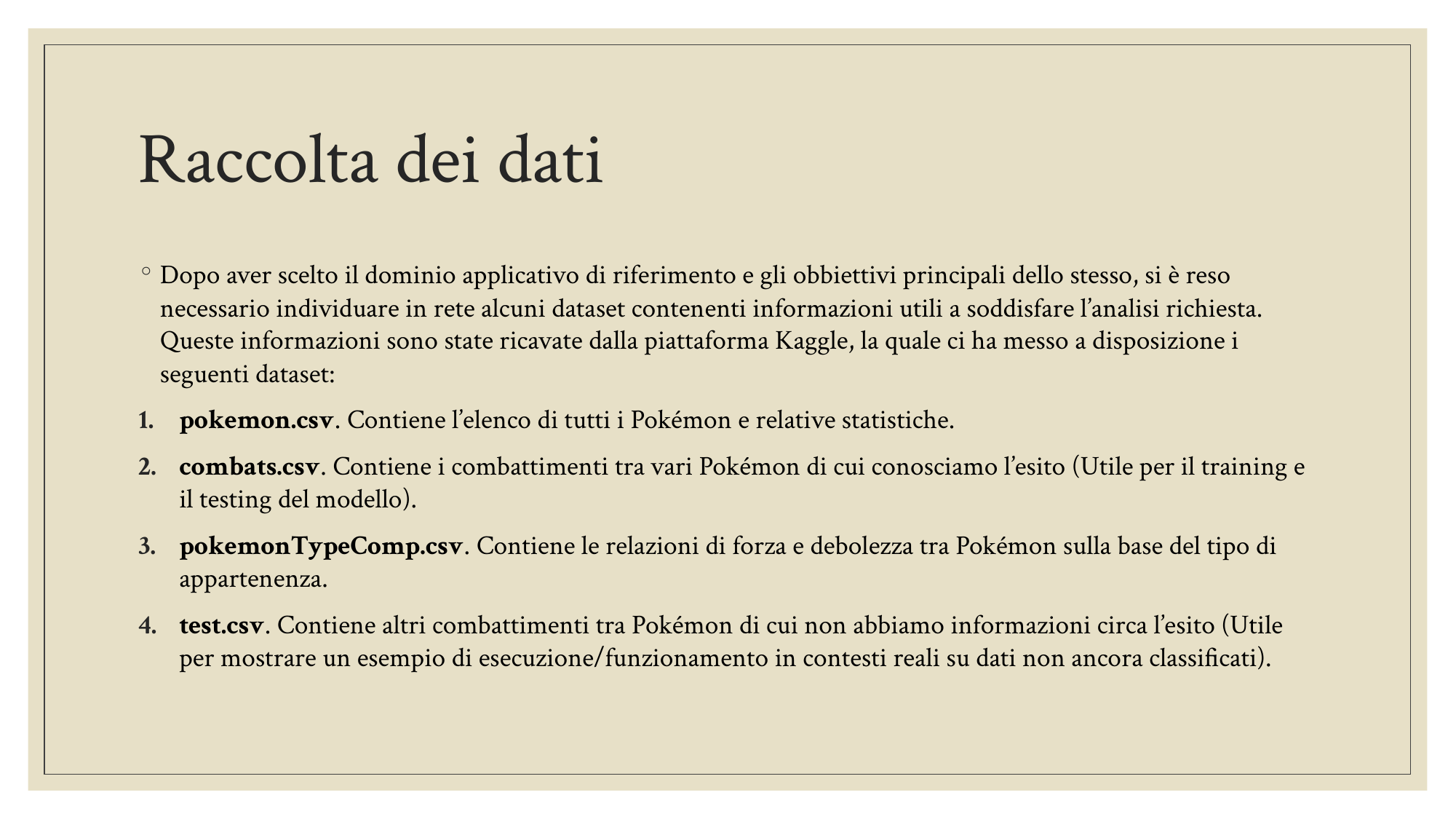

# Raccolta dei dati
Dopo aver scelto il dominio applicativo di riferimento e gli obbiettivi principali dello stesso, si è reso necessario individuare in rete alcuni dataset contenenti informazioni utili a soddisfare l’analisi richiesta. Queste informazioni sono state ricavate dalla piattaforma Kaggle, la quale ci ha messo a disposizione i seguenti dataset:
pokemon.csv. Contiene l’elenco di tutti i Pokémon e relative statistiche.
combats.csv. Contiene i combattimenti tra vari Pokémon di cui conosciamo l’esito (Utile per il training e il testing del modello).
pokemonTypeComp.csv. Contiene le relazioni di forza e debolezza tra Pokémon sulla base del tipo di appartenenza.
test.csv. Contiene altri combattimenti tra Pokémon di cui non abbiamo informazioni circa l’esito (Utile per mostrare un esempio di esecuzione/funzionamento in contesti reali su dati non ancora classificati).